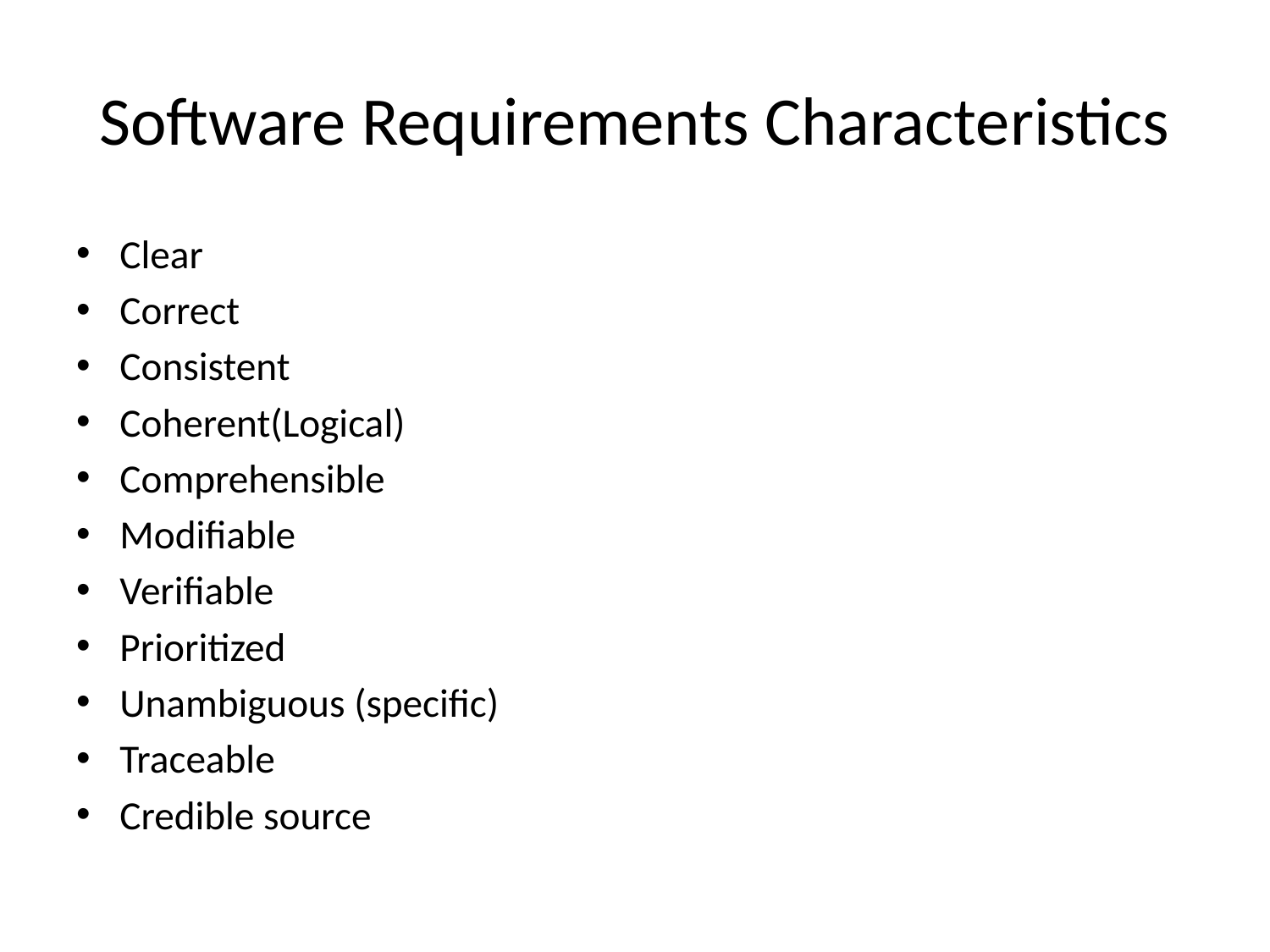

# Software Requirements Characteristics
Clear
Correct
Consistent
Coherent(Logical)
Comprehensible
Modifiable
Verifiable
Prioritized
Unambiguous (specific)
Traceable
Credible source